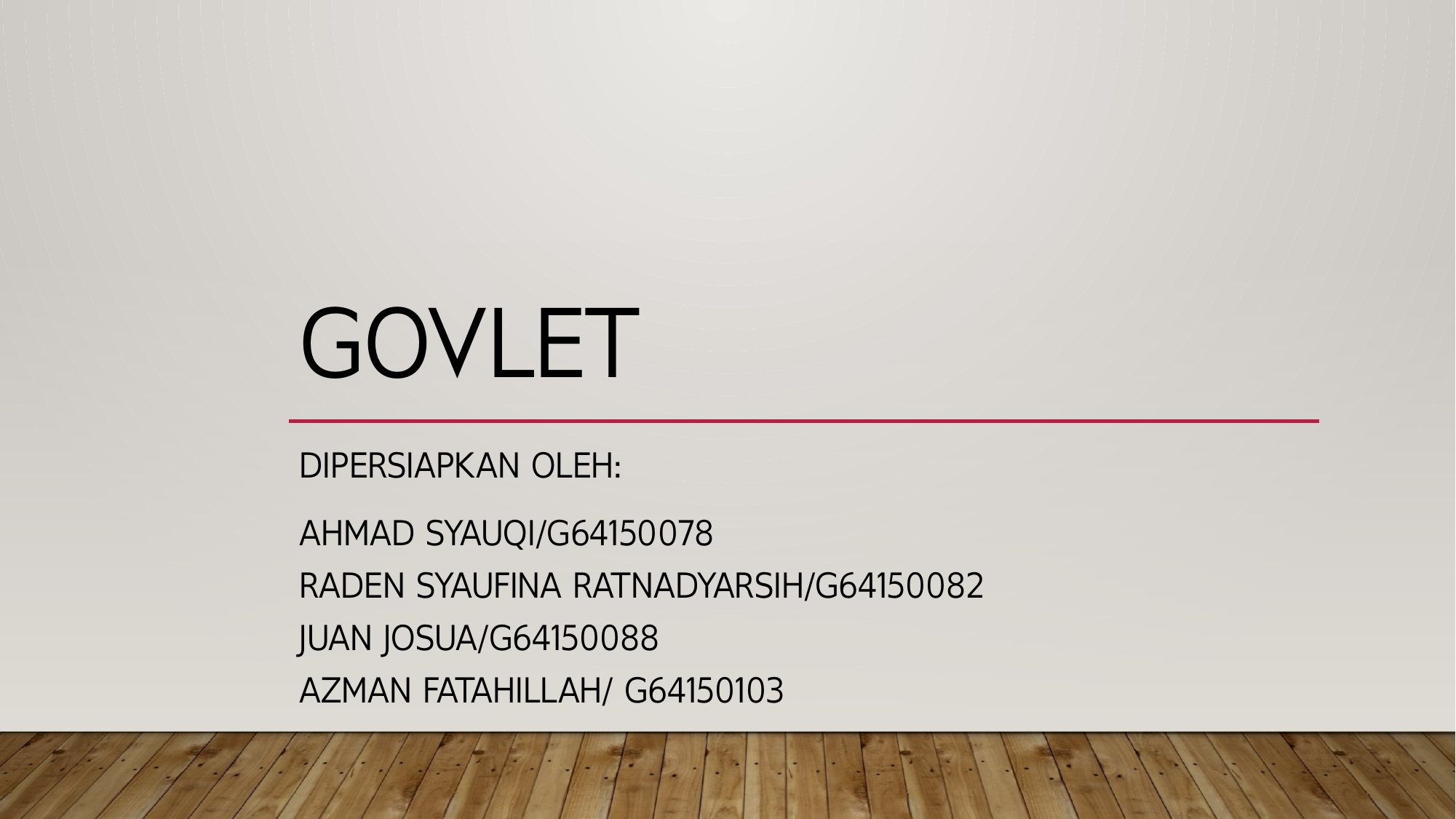

# Govlet
Dipersiapkan oleh:
Ahmad Syauqi/G64150078
Raden Syaufina Ratnadyarsih/G64150082
Juan Josua/G64150088
Azman Fatahillah/ G64150103